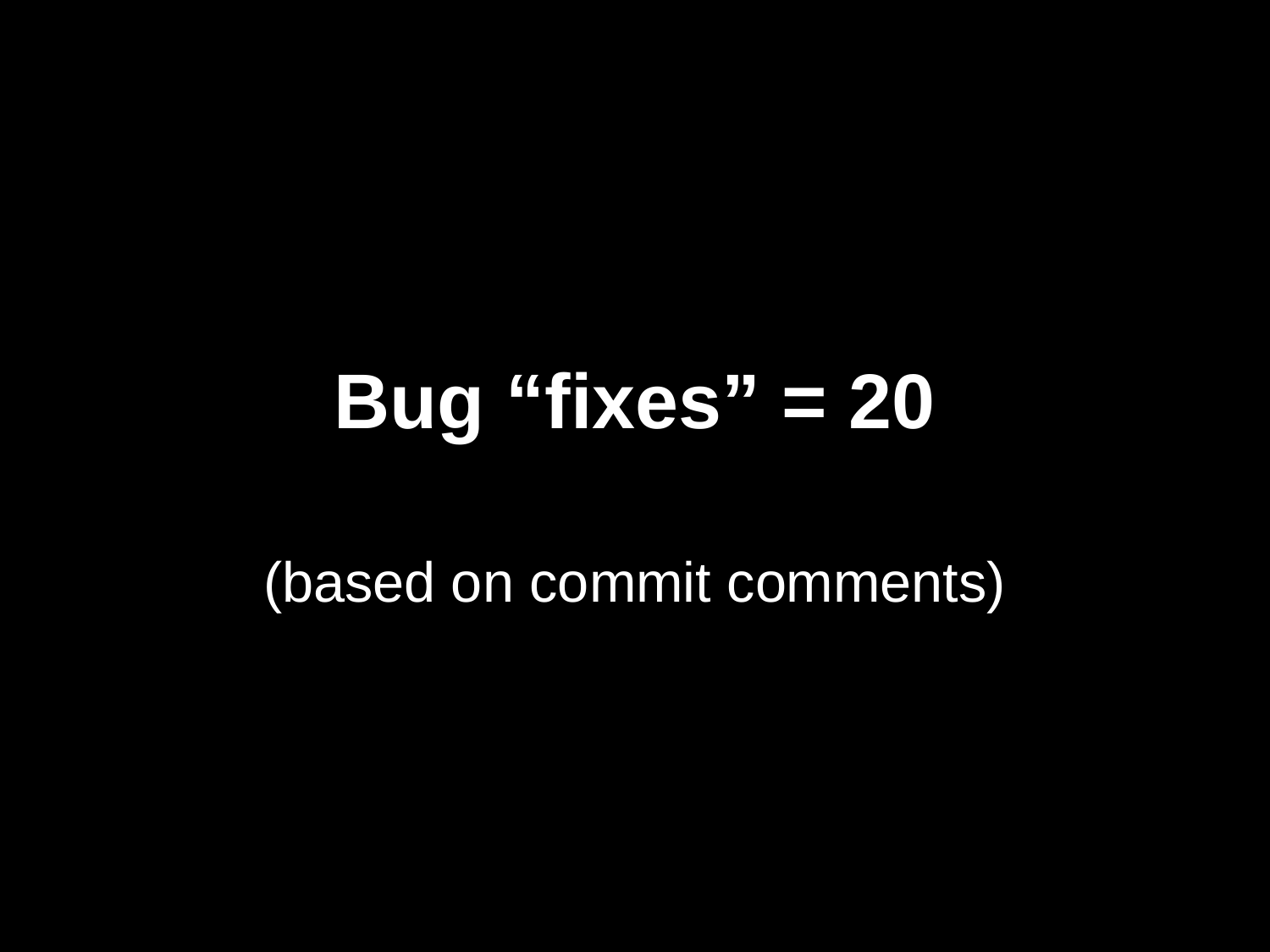

# Bug “fixes” = 20
(based on commit comments)